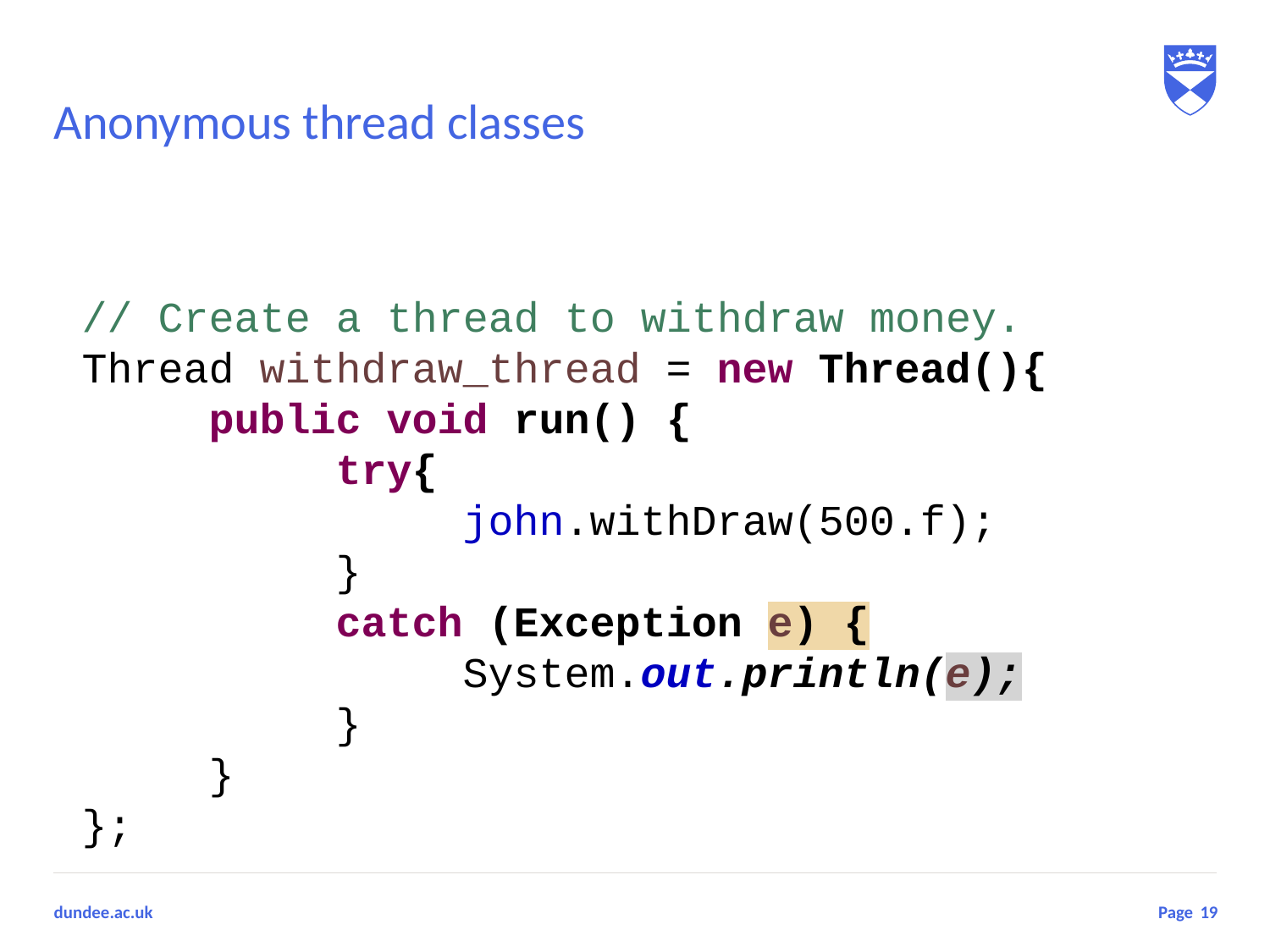

# Anonymous thread classes
// Create a thread to withdraw money.
Thread withdraw_thread = new Thread(){
	public void run() {
		try{
			john.withDraw(500.f);
		}
		catch (Exception e) {
			System.out.println(e);
		}
	}
};
19